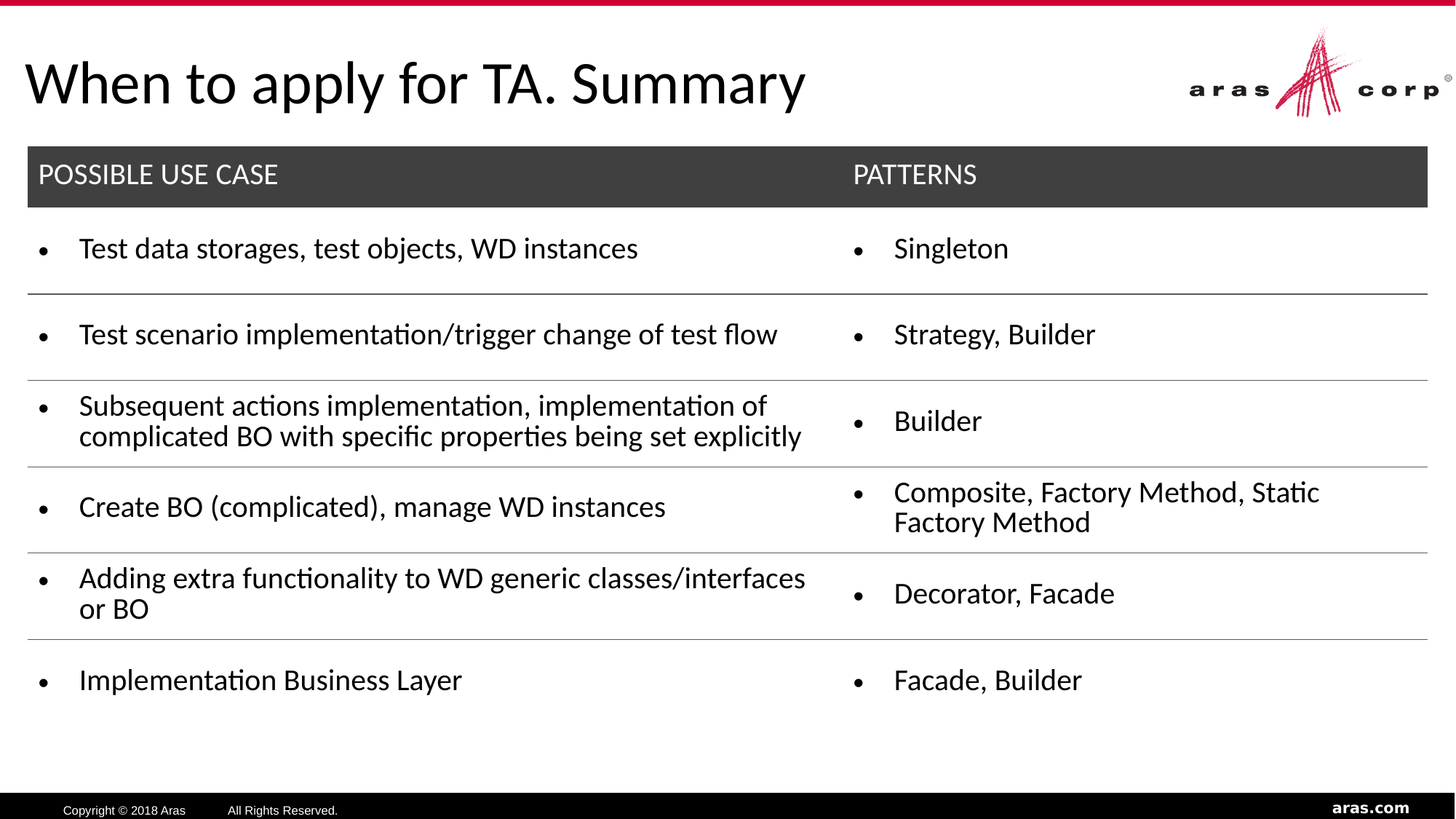

# When to apply for TA. Summary
| POSSIBLE USE CASE | PATTERNS |
| --- | --- |
| Test data storages, test objects, WD instances | Singleton |
| Test scenario implementation/trigger change of test flow | Strategy, Builder |
| Subsequent actions implementation, implementation of complicated BO with specific properties being set explicitly | Builder |
| Create BO (complicated), manage WD instances | Composite, Factory Method, Static Factory Method |
| Adding extra functionality to WD generic classes/interfaces or BO | Decorator, Facade |
| Implementation Business Layer | Facade, Builder |